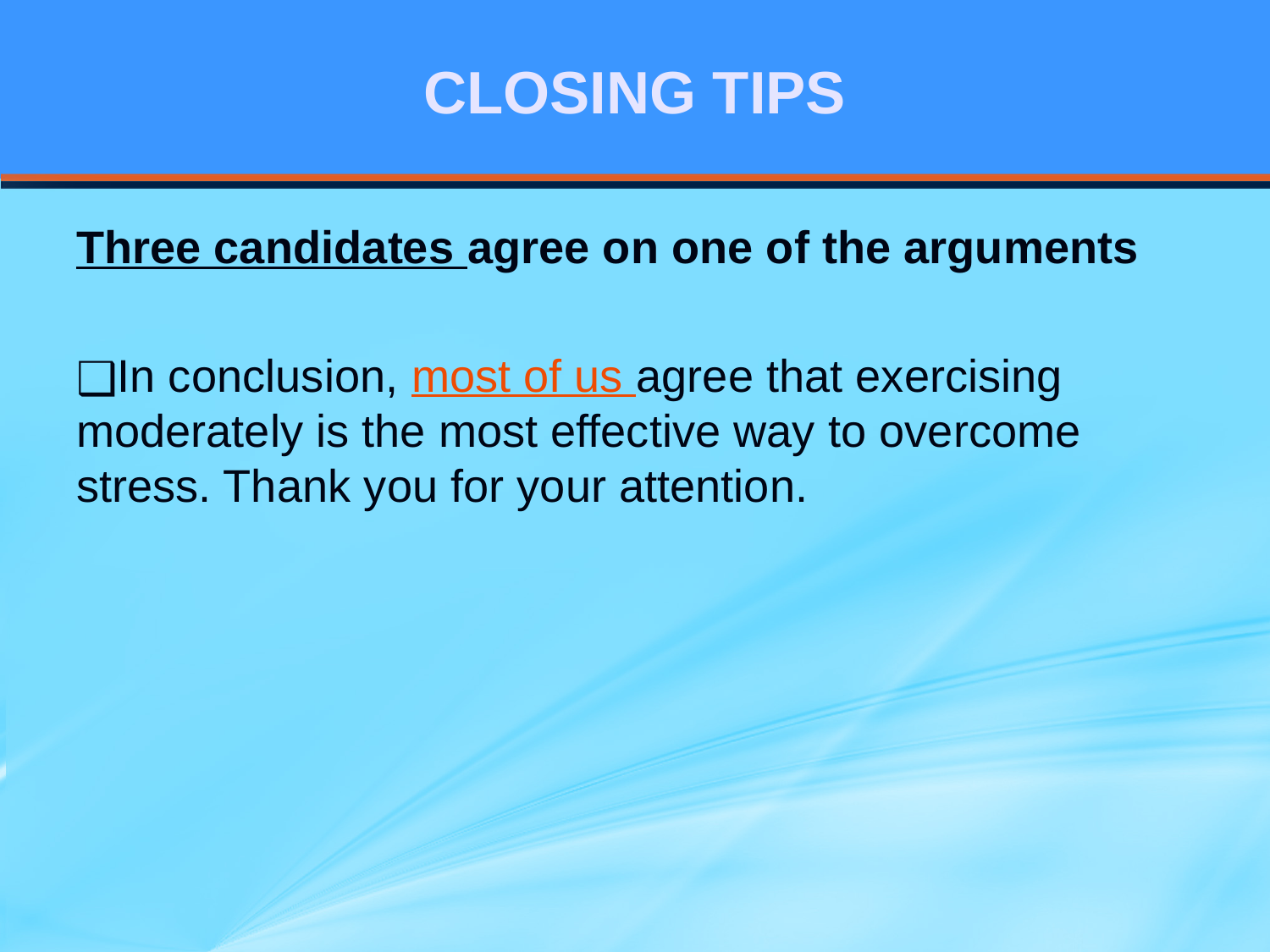

# CLOSING TIPS
Three candidates agree on one of the arguments

In conclusion, most of us agree that exercising moderately is the most effective way to overcome stress. Thank you for your attention.